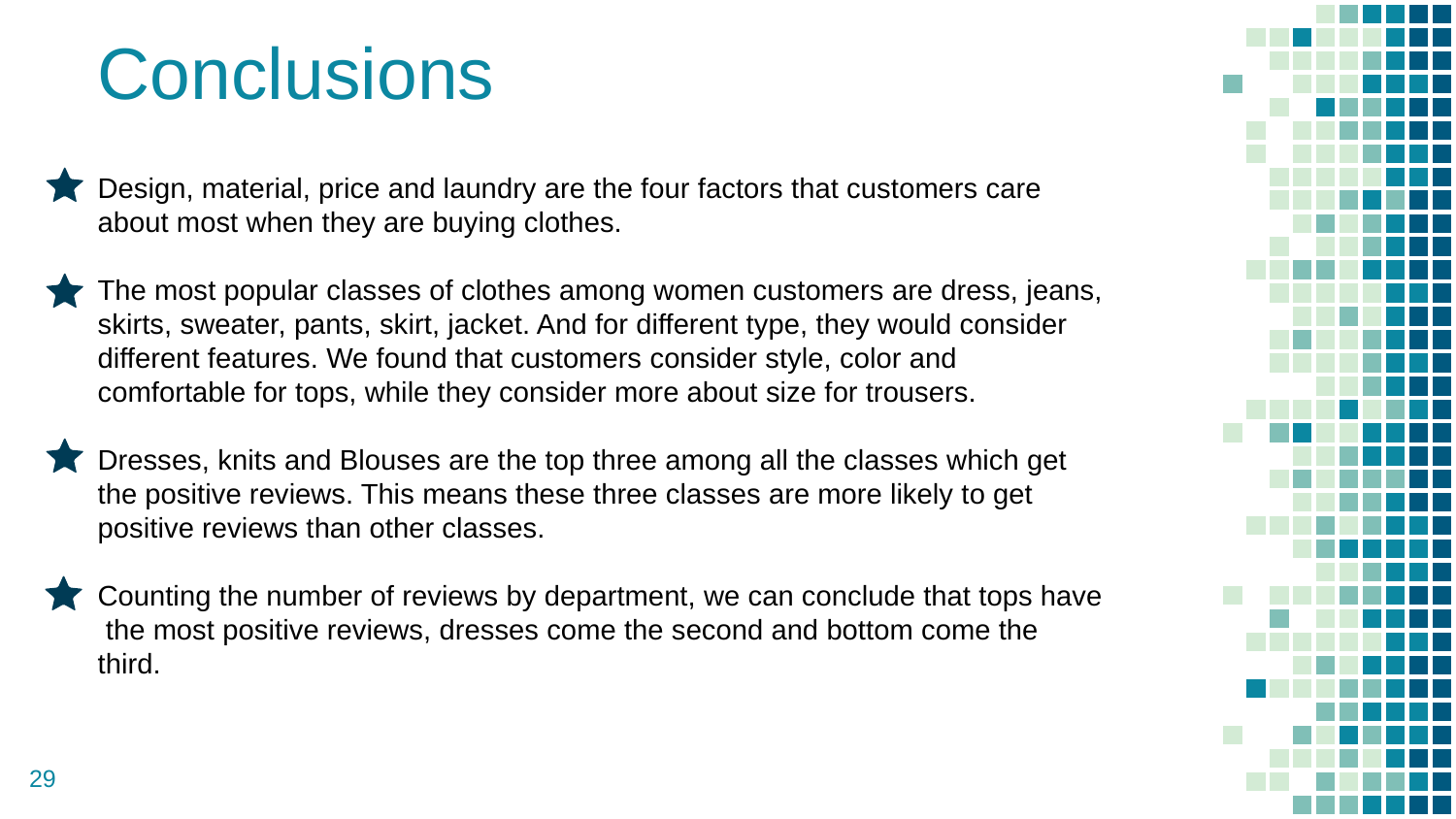

# Conclusions
Design, material, price and laundry are the four factors that customers care about most when they are buying clothes.

The most popular classes of clothes among women customers are dress, jeans, skirts, sweater, pants, skirt, jacket. And for different type, they would consider different features. We found that customers consider style, color and comfortable for tops, while they consider more about size for trousers.

Dresses, knits and Blouses are the top three among all the classes which get the positive reviews. This means these three classes are more likely to get positive reviews than other classes.

Counting the number of reviews by department, we can conclude that tops have  the most positive reviews, dresses come the second and bottom come the third.

29